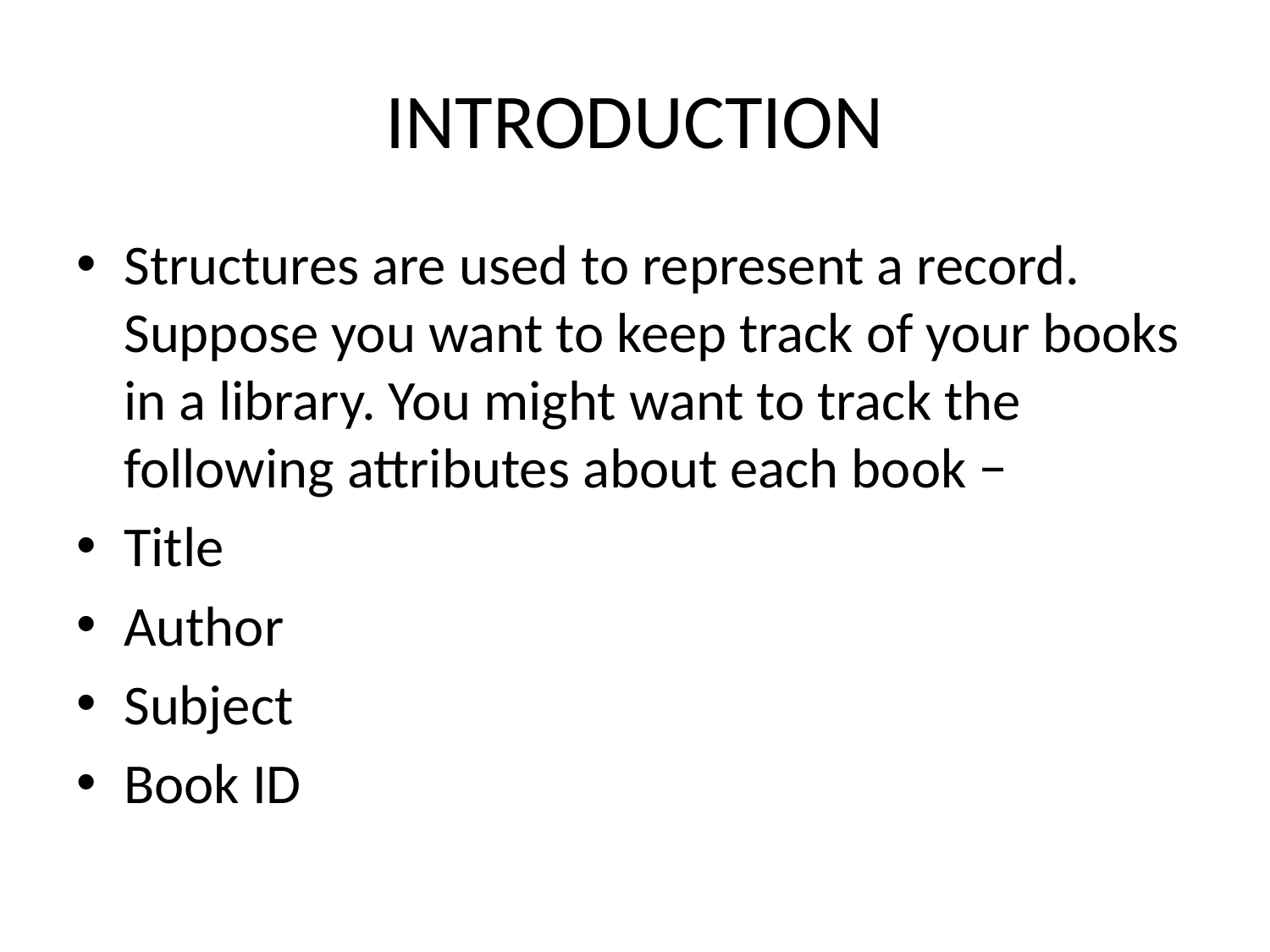

# INTRODUCTION
Structures are used to represent a record. Suppose you want to keep track of your books in a library. You might want to track the following attributes about each book −
Title
Author
Subject
Book ID